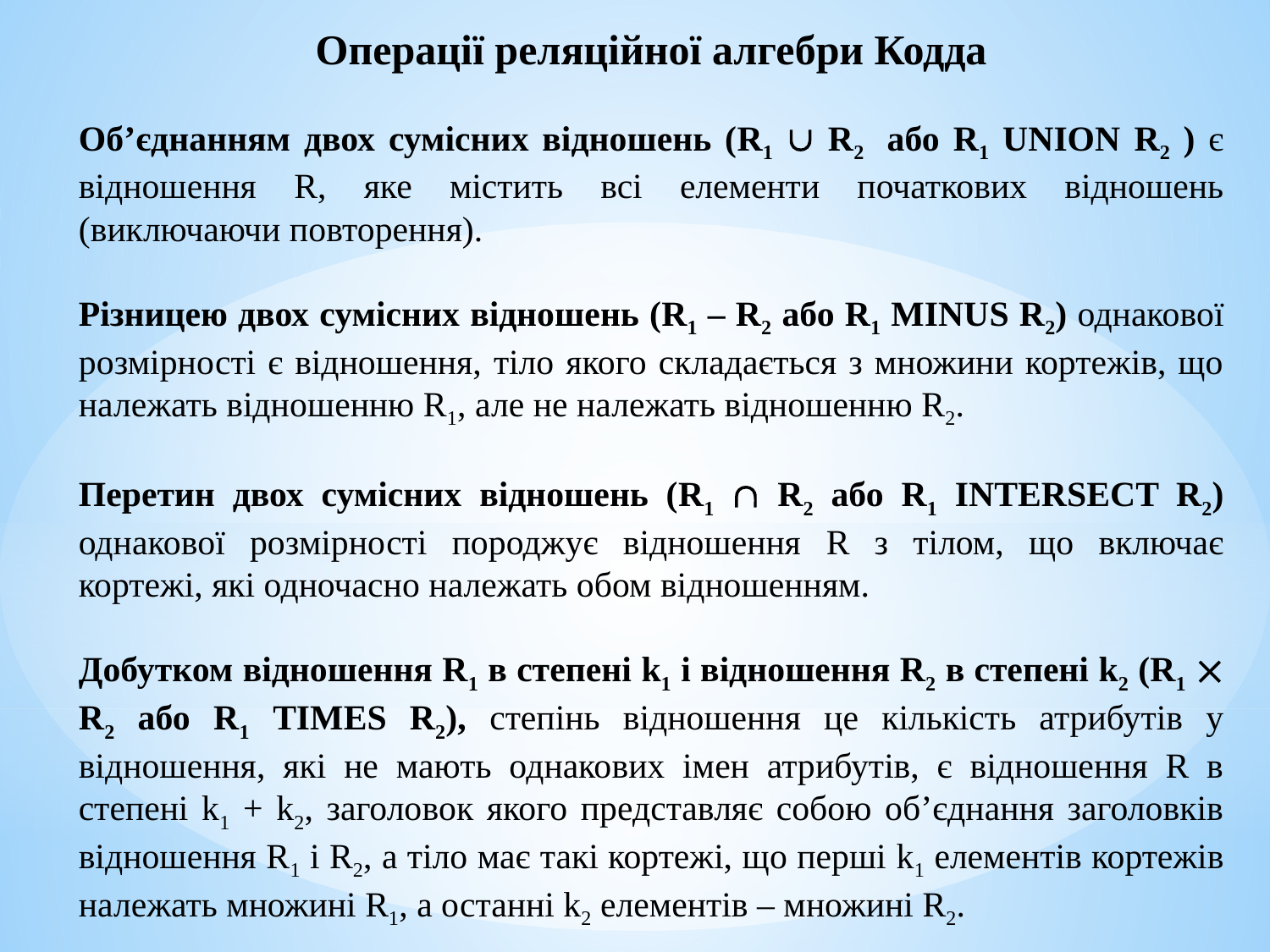

Операції реляційної алгебри Кодда

Об’єднанням двох сумісних відношень (R1 ∪ R2  або R1 UNION R2 ) є відношення R, яке містить всі елементи початкових відношень (виключаючи повторення).

Різницею двох сумісних відношень (R1 – R2 або R1 MINUS R2) однакової розмірності є відношення, тіло якого складається з множини кортежів, що належать відношенню R1, але не належать відношенню R2.

Перетин двох сумісних відношень (R1 ∩ R2 або R1 INTERSECT R2) однакової розмірності породжує відношення R з тілом, що включає кортежі, які одночасно належать обом відношенням.

Добутком відношення R1 в степені k1 і відношення R2 в степені k2 (R1 × R2 або R1 TIMES R2), степінь відношення це кількість атрибутів у відношення, які не мають однакових імен атрибутів, є відношення R в степені k1 + k2, заголовок якого представляє собою об’єднання заголовків відношення R1 і R2, а тіло має такі кортежі, що перші k1 елементів кортежів належать множині R1, а останні k2 елементів – множині R2.